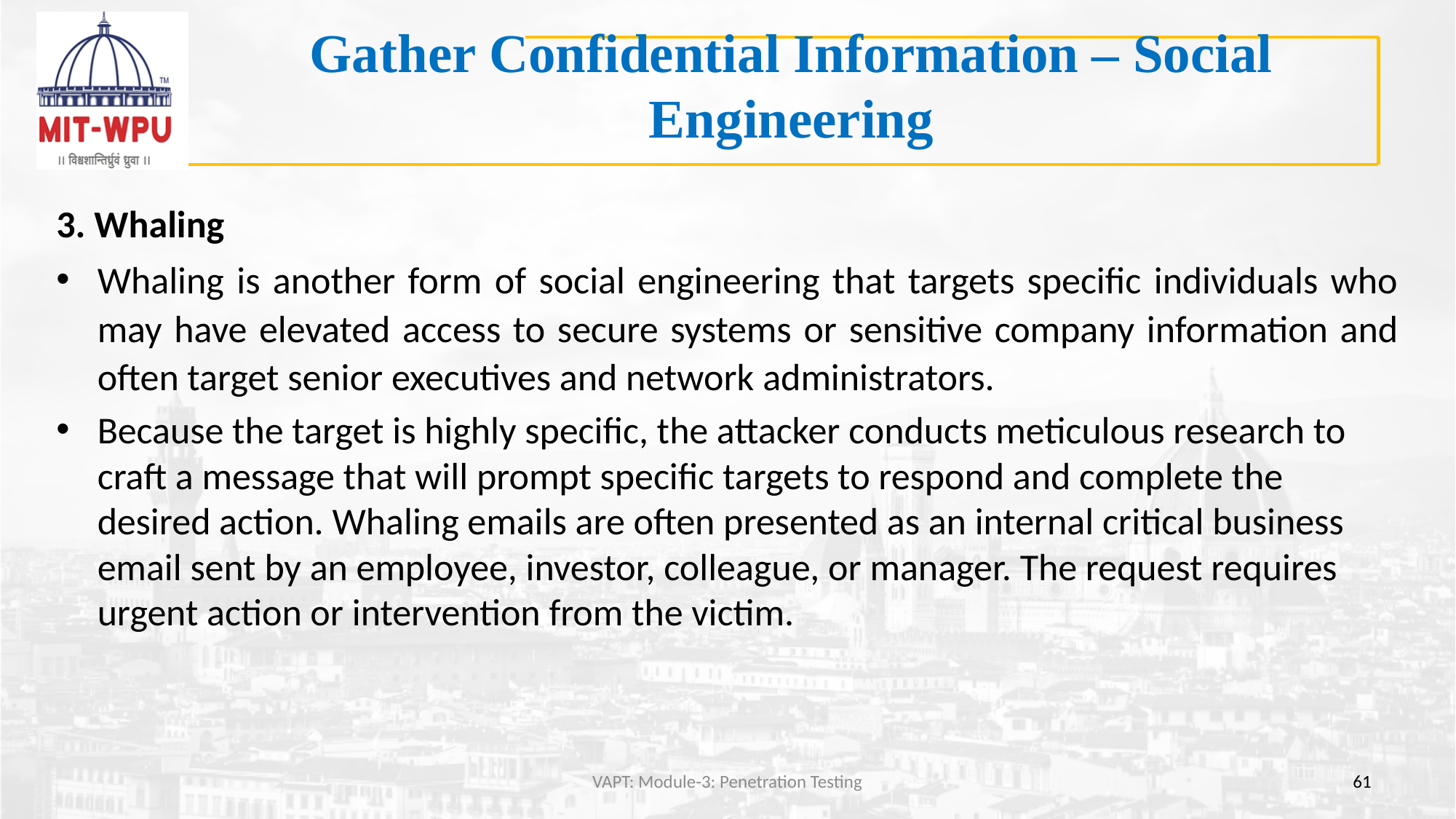

# Gather Confidential Information – Social Engineering
3. Whaling
Whaling is another form of social engineering that targets specific individuals who may have elevated access to secure systems or sensitive company information and often target senior executives and network administrators.
Because the target is highly specific, the attacker conducts meticulous research to craft a message that will prompt specific targets to respond and complete the desired action. Whaling emails are often presented as an internal critical business email sent by an employee, investor, colleague, or manager. The request requires urgent action or intervention from the victim.

VAPT: Module-3: Penetration Testing
61